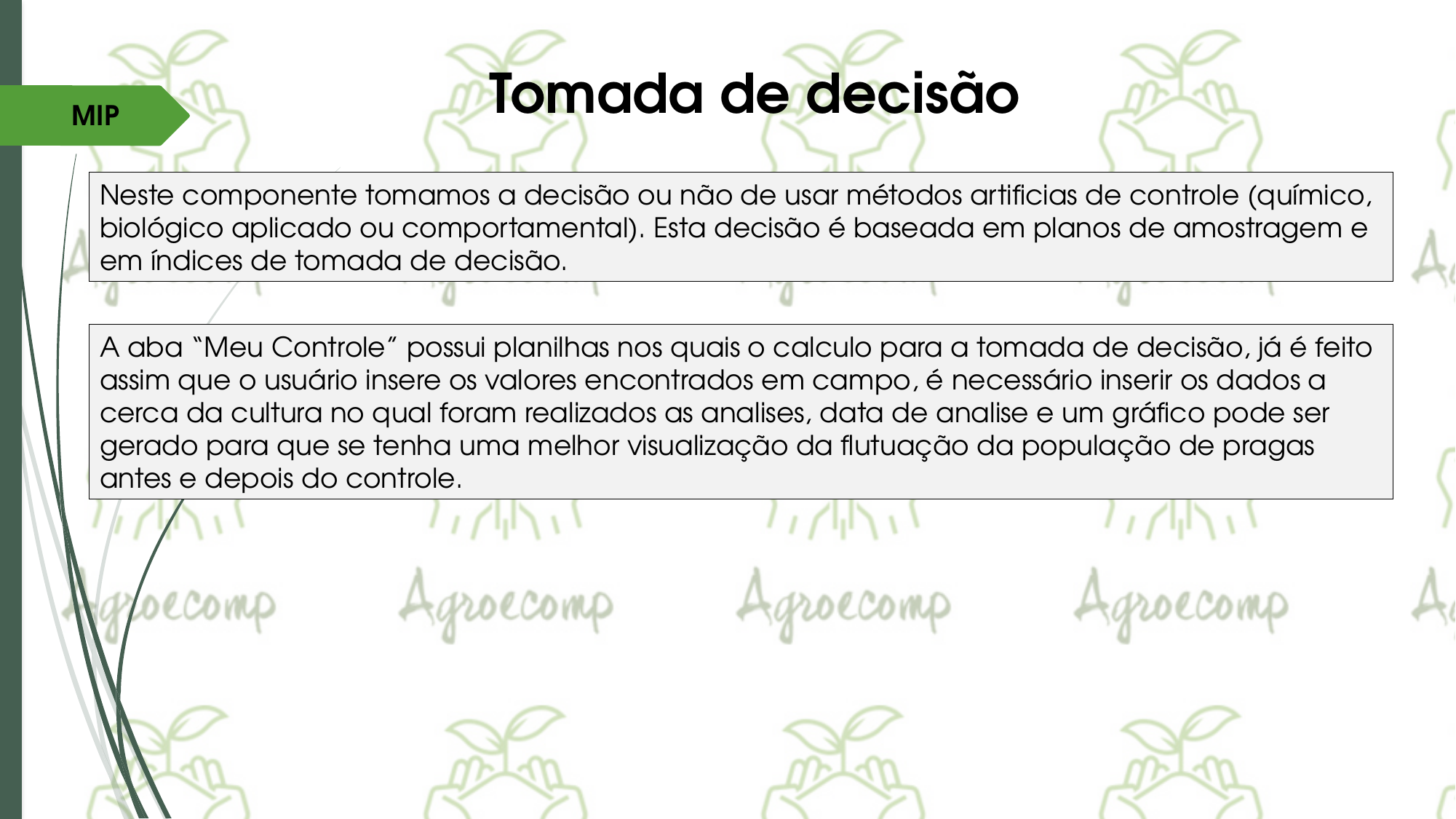

Tomada de decisão
MIP
Neste componente tomamos a decisão ou não de usar métodos artificias de controle (químico, biológico aplicado ou comportamental). Esta decisão é baseada em planos de amostragem e em índices de tomada de decisão.
A aba “Meu Controle” possui planilhas nos quais o calculo para a tomada de decisão, já é feito assim que o usuário insere os valores encontrados em campo, é necessário inserir os dados a cerca da cultura no qual foram realizados as analises, data de analise e um gráfico pode ser gerado para que se tenha uma melhor visualização da flutuação da população de pragas antes e depois do controle.